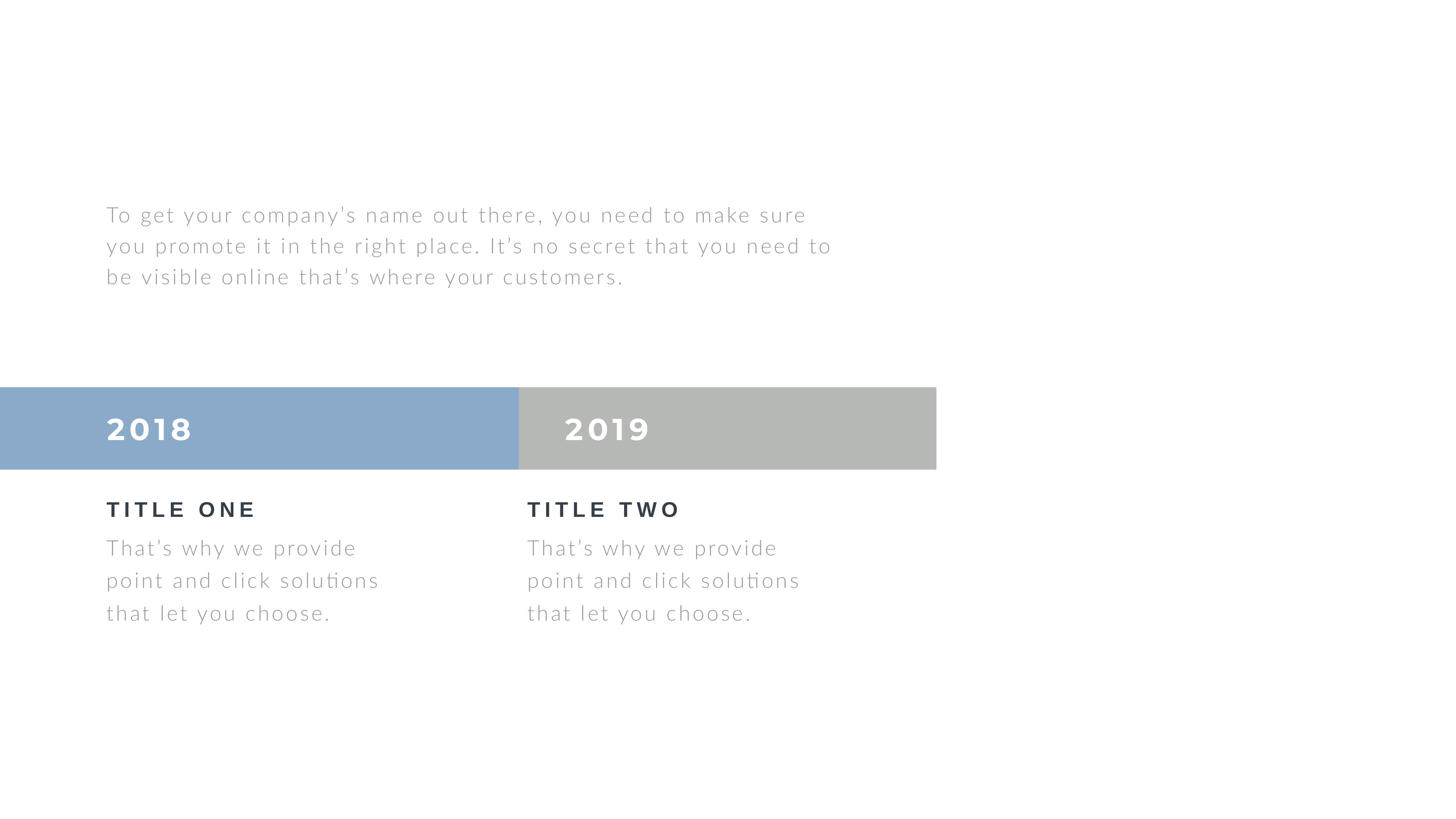

To get your company’s name out there, you need to make sure you promote it in the right place. It’s no secret that you need to be visible online that’s where your customers.

2018
2019
TITLE ONE
That’s why we provide point and click solutions that let you choose.
TITLE TWO
That’s why we provide point and click solutions that let you choose.